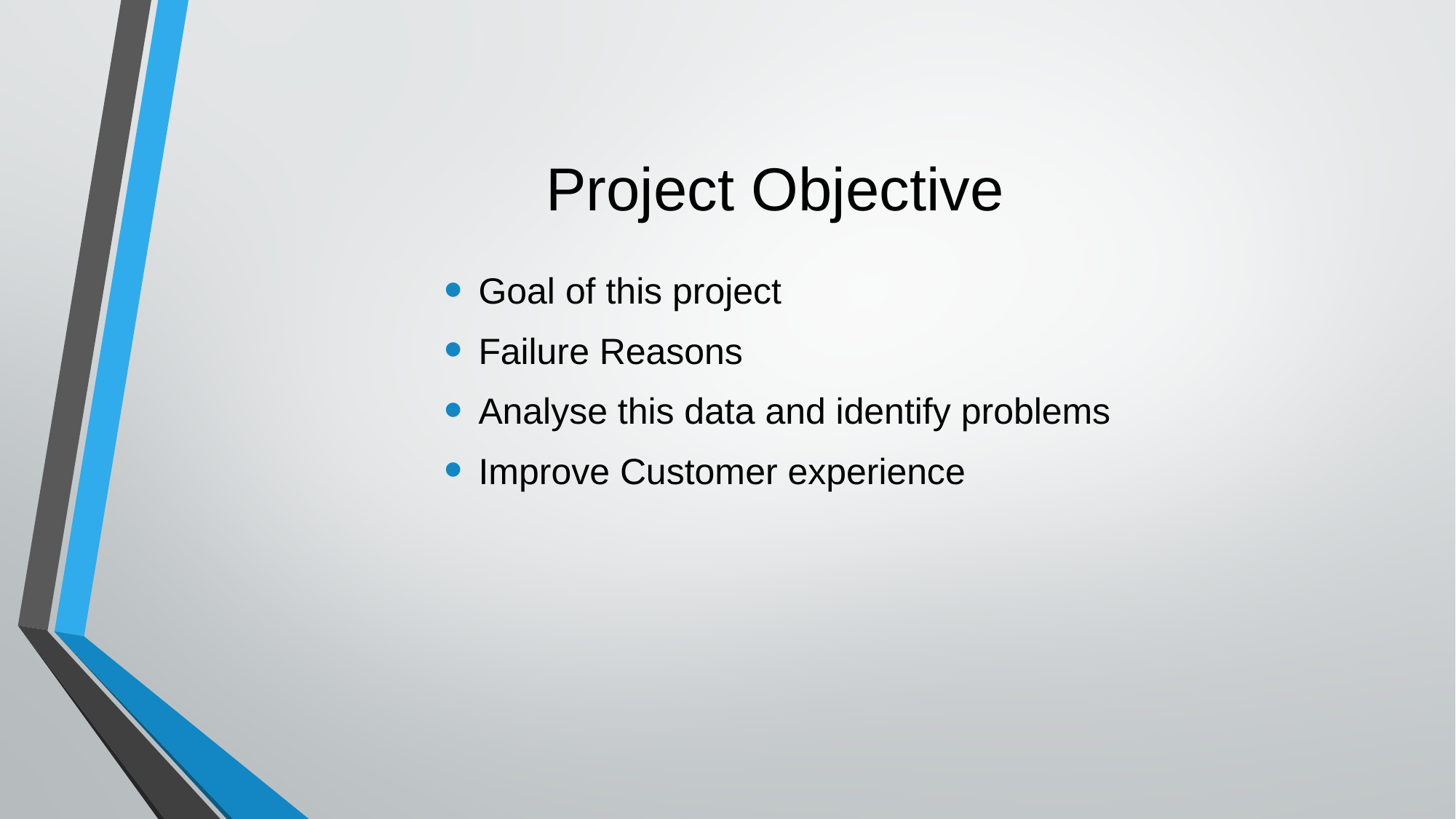

# Project Objective
Goal of this project
Failure Reasons
Analyse this data and identify problems
Improve Customer experience